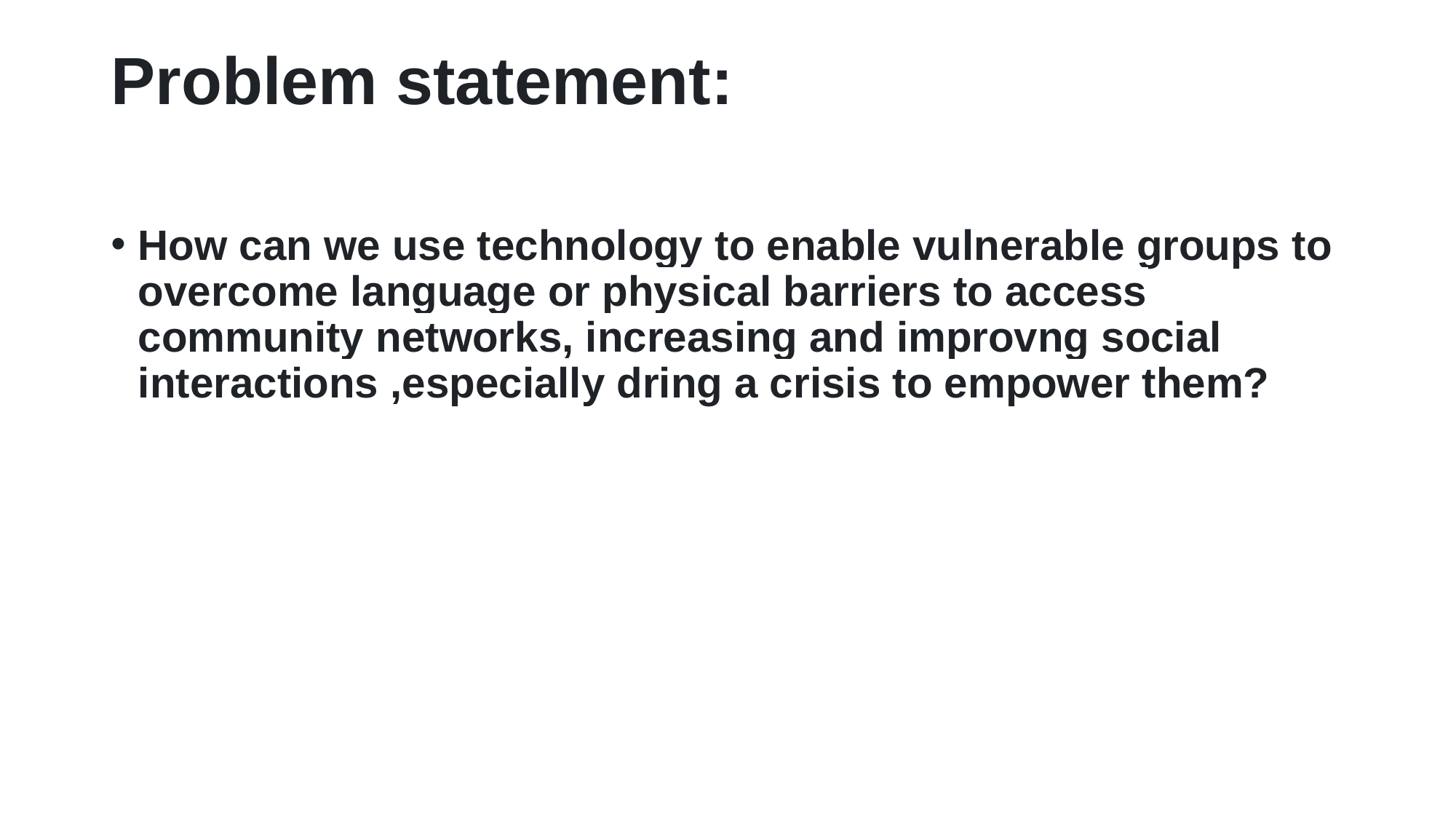

# Problem statement:
How can we use technology to enable vulnerable groups to overcome language or physical barriers to access community networks, increasing and improvng social interactions ,especially dring a crisis to empower them?